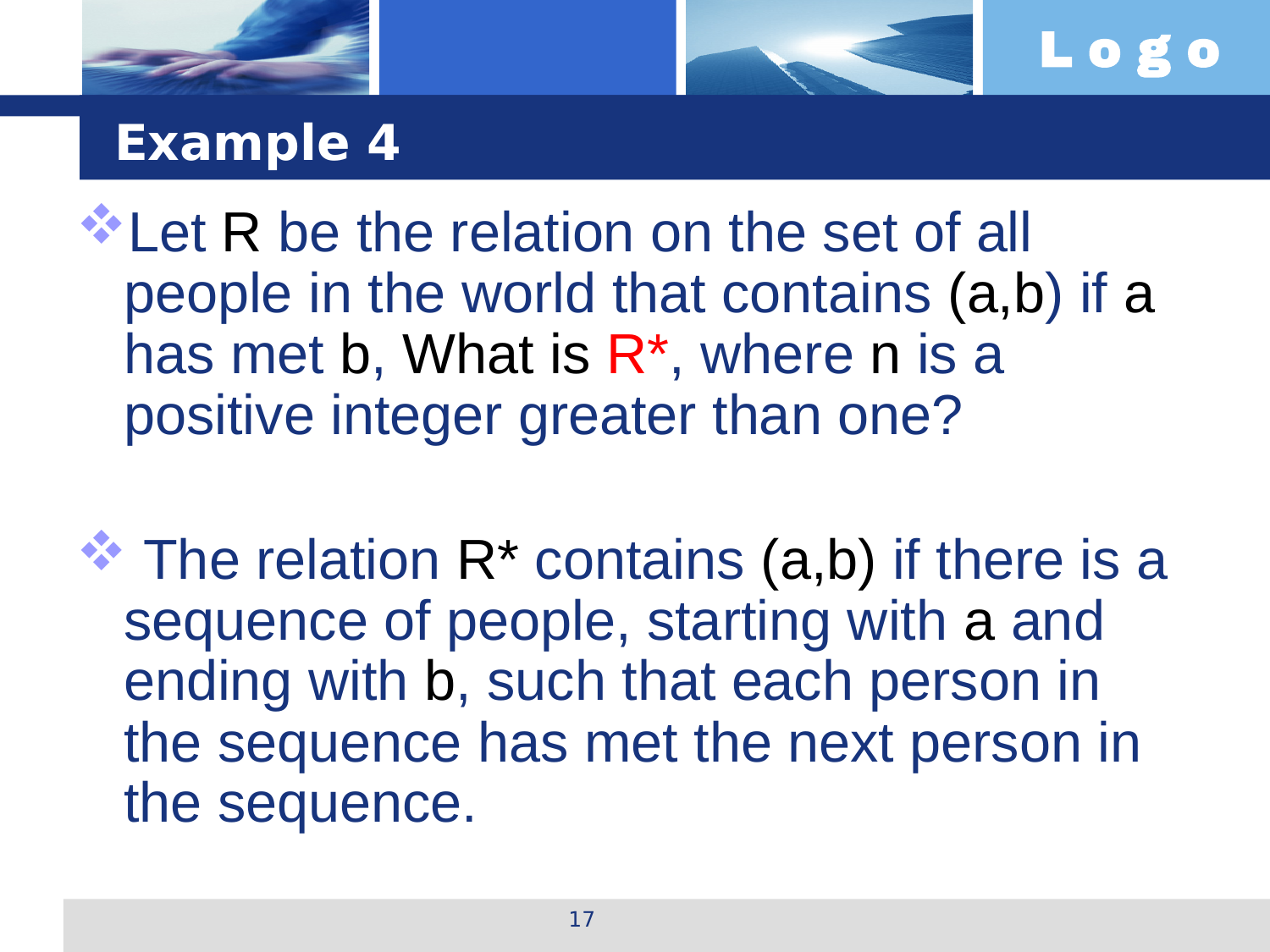

# Example 4
Let R be the relation on the set of all people in the world that contains (a,b) if a has met b, What is R*, where n is a positive integer greater than one?

 The relation R* contains (a,b) if there is a sequence of people, starting with a and ending with b, such that each person in the sequence has met the next person in the sequence.
17